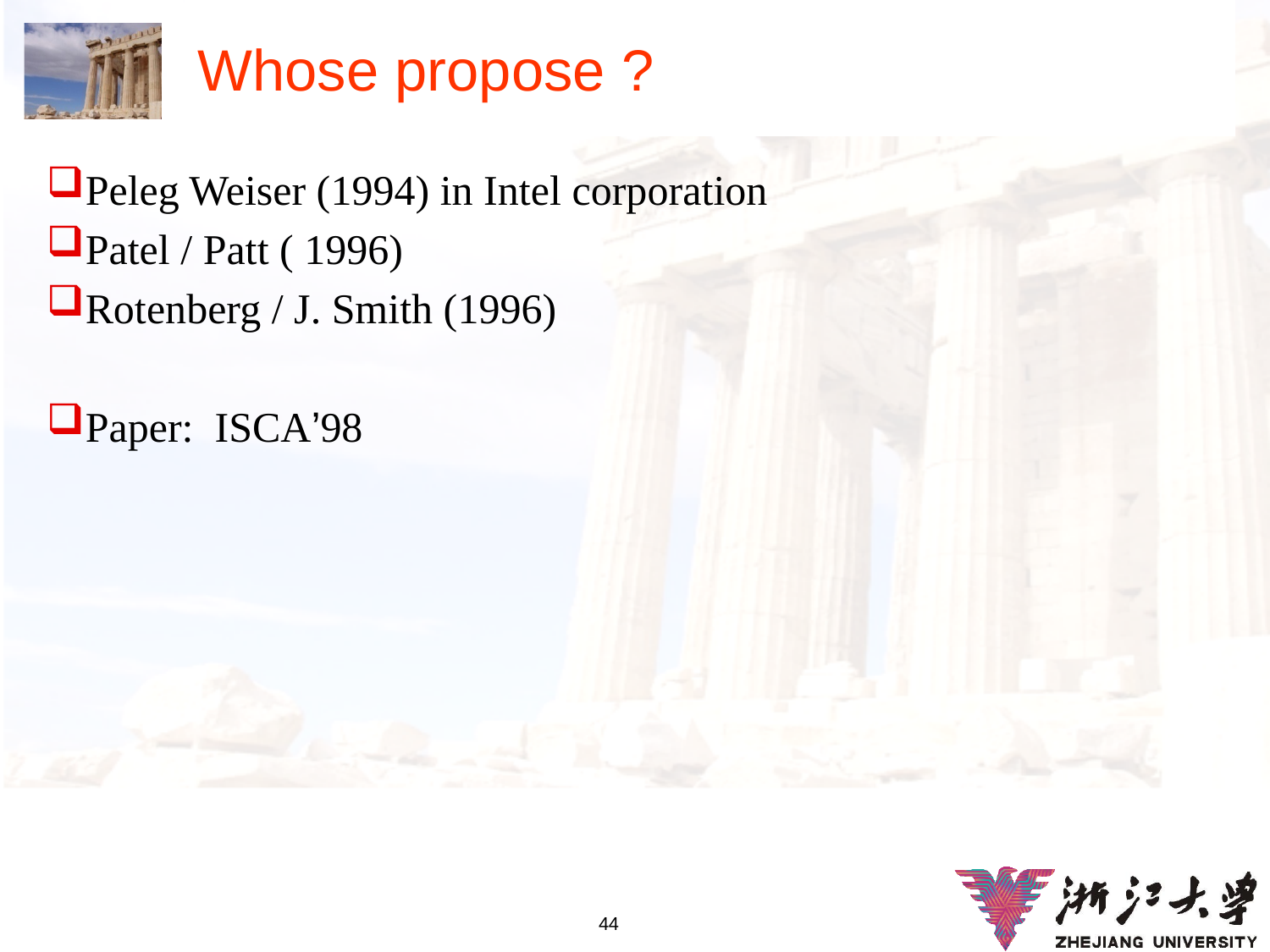

# Whose propose ?
Peleg Weiser (1994) in Intel corporation
Patel / Patt ( 1996)
Rotenberg / J. Smith (1996)

Paper:  ISCA’98